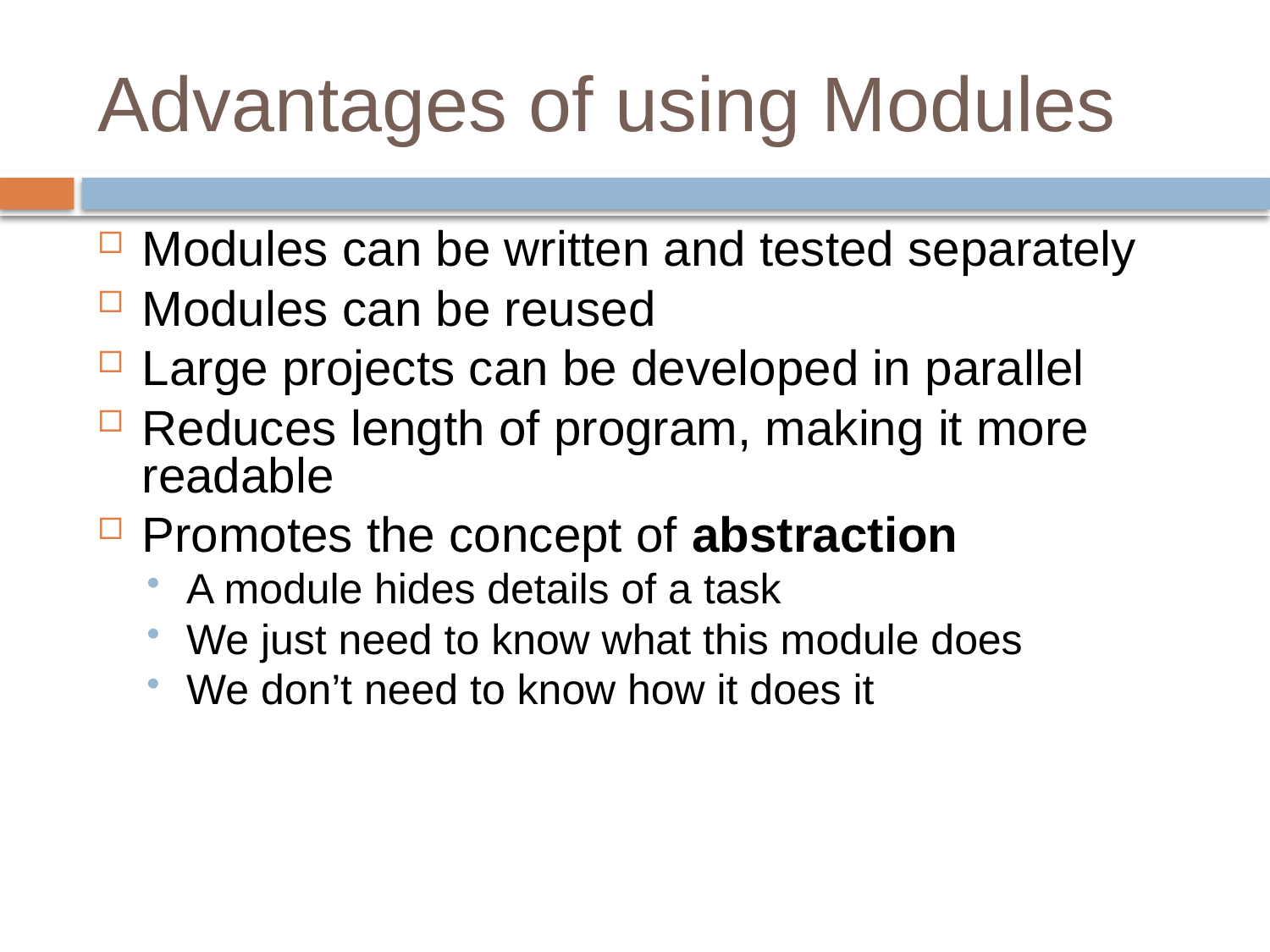

# Advantages of using Modules
Modules can be written and tested separately
Modules can be reused
Large projects can be developed in parallel
Reduces length of program, making it more readable
Promotes the concept of abstraction
A module hides details of a task
We just need to know what this module does
We don’t need to know how it does it